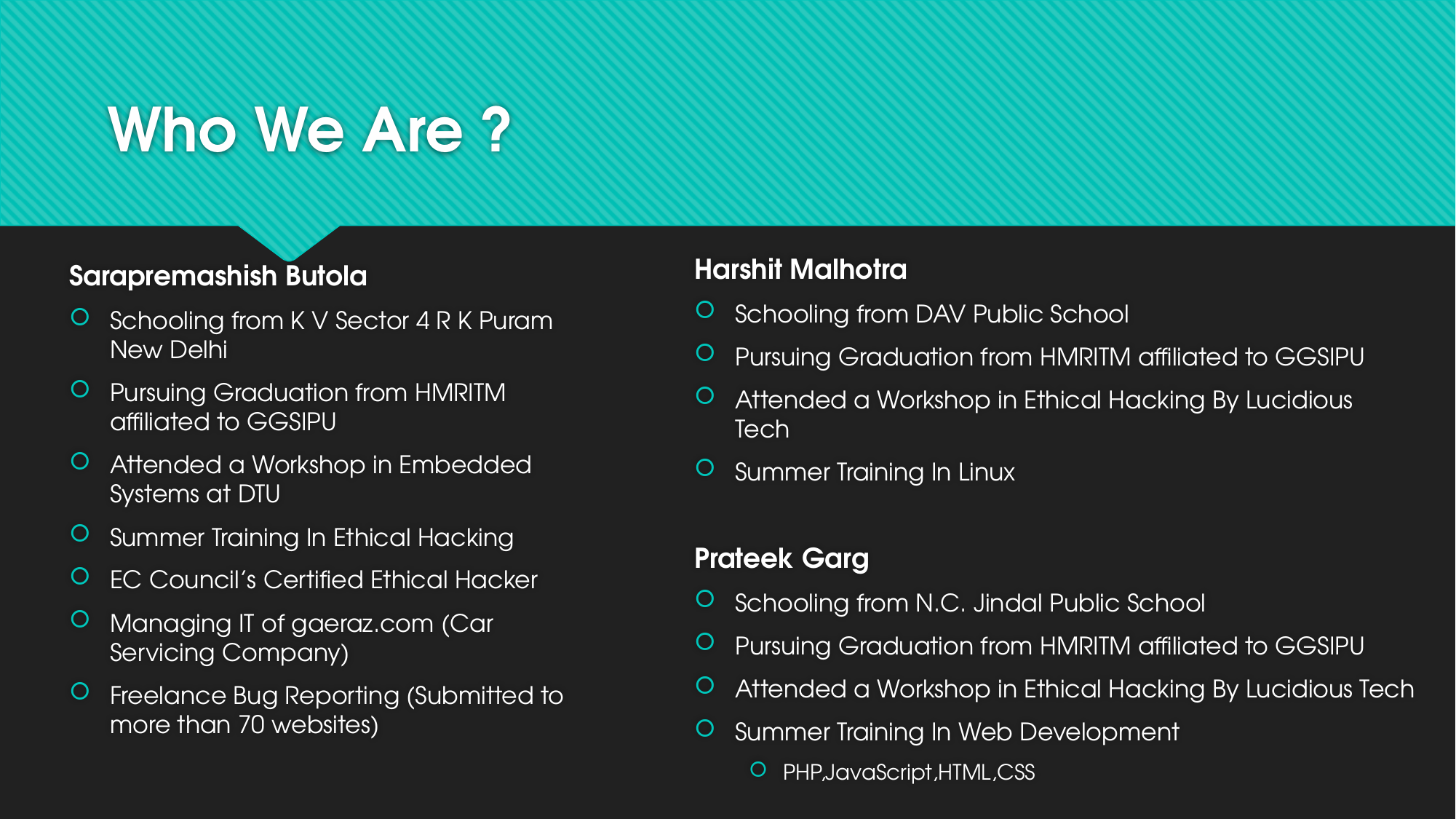

# Who We Are ?
Harshit Malhotra
Schooling from DAV Public School
Pursuing Graduation from HMRITM affiliated to GGSIPU
Attended a Workshop in Ethical Hacking By Lucidious Tech
Summer Training In Linux
Sarapremashish Butola
Schooling from K V Sector 4 R K Puram New Delhi
Pursuing Graduation from HMRITM affiliated to GGSIPU
Attended a Workshop in Embedded Systems at DTU
Summer Training In Ethical Hacking
EC Council’s Certified Ethical Hacker
Managing IT of gaeraz.com (Car Servicing Company)
Freelance Bug Reporting (Submitted to more than 70 websites)
Prateek Garg
Schooling from N.C. Jindal Public School
Pursuing Graduation from HMRITM affiliated to GGSIPU
Attended a Workshop in Ethical Hacking By Lucidious Tech
Summer Training In Web Development
PHP,JavaScript,HTML,CSS